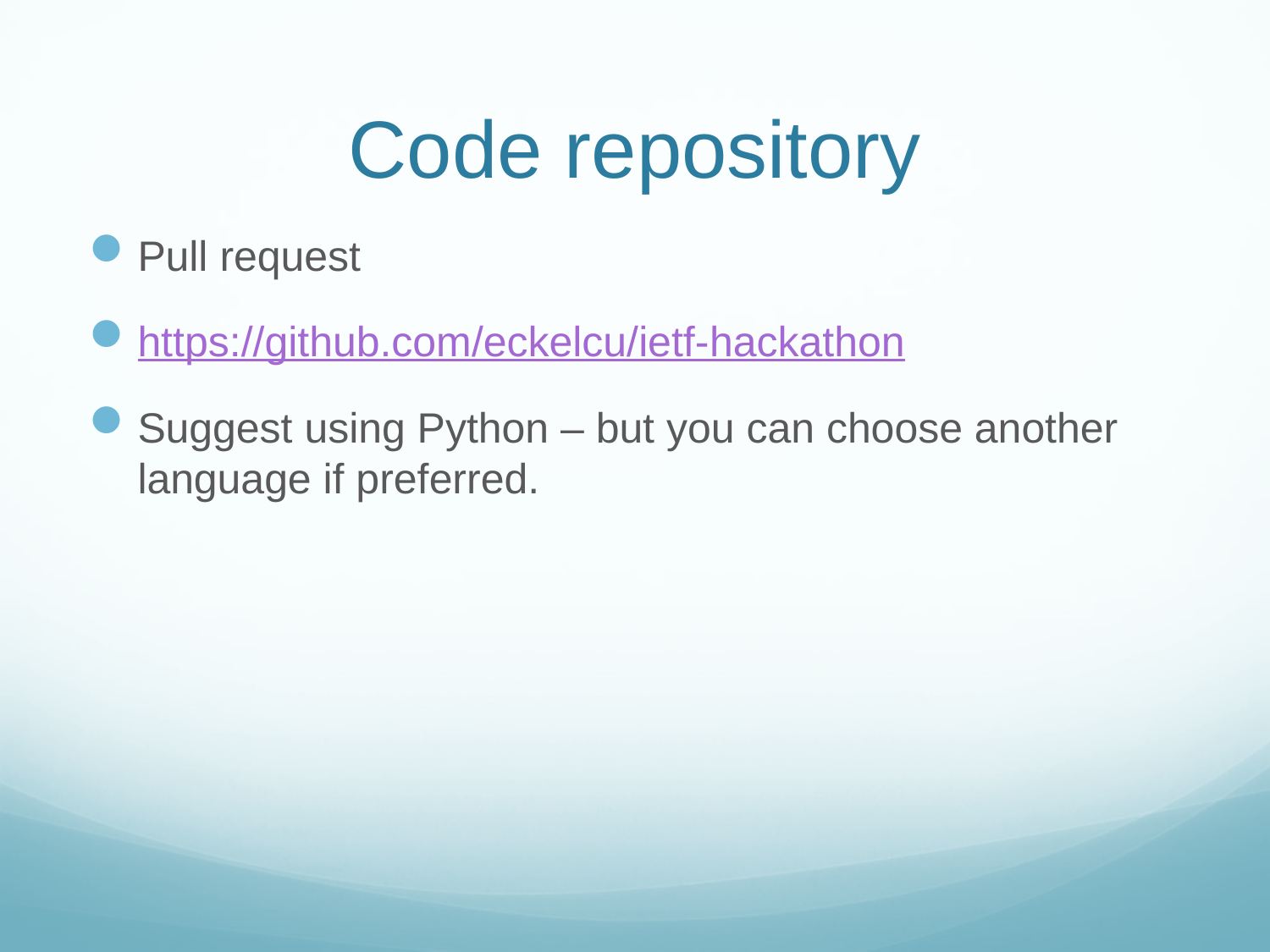

# Code repository
Pull request
https://github.com/eckelcu/ietf-hackathon
Suggest using Python – but you can choose another language if preferred.